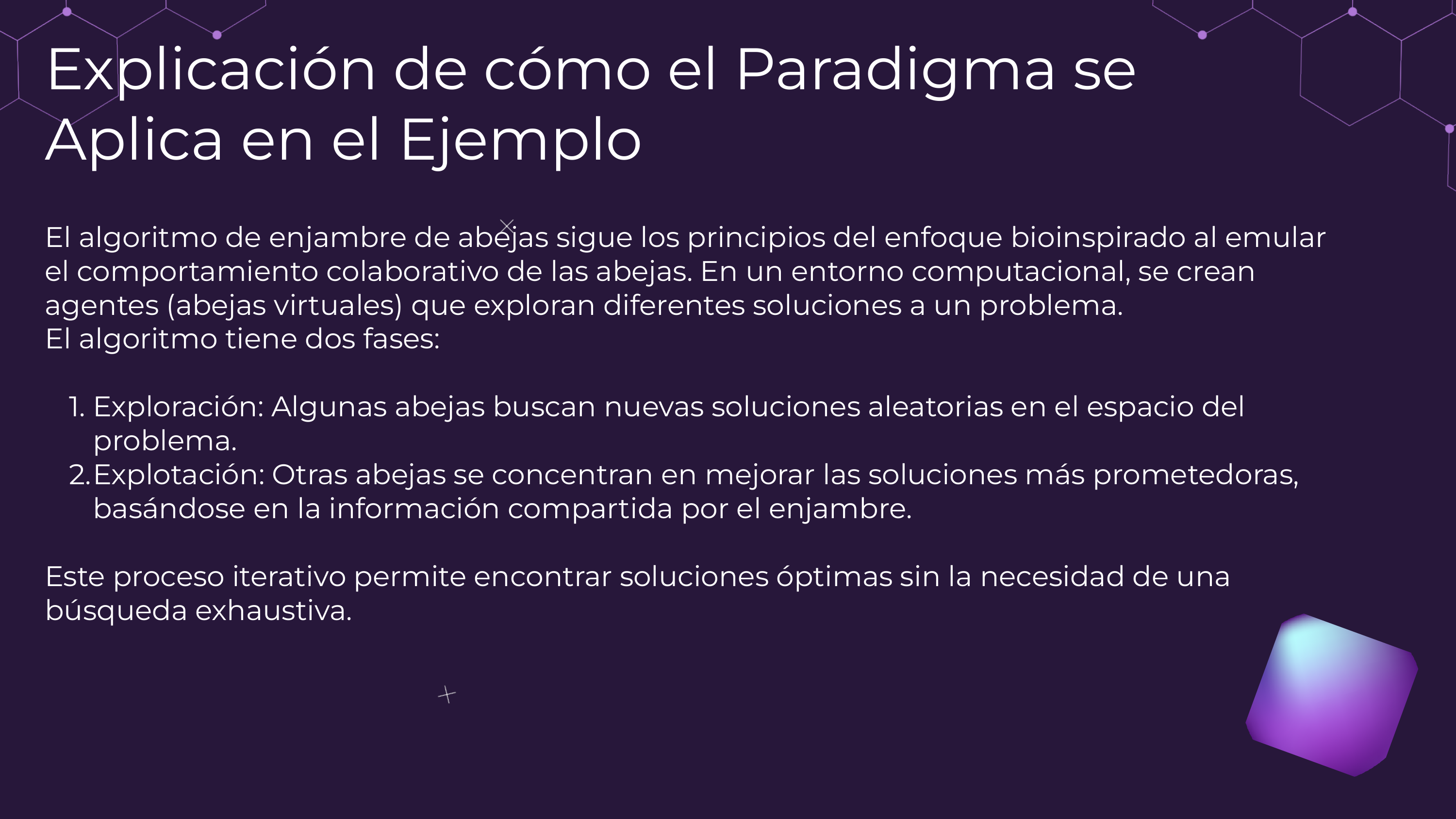

Explicación de cómo el Paradigma se Aplica en el Ejemplo

El algoritmo de enjambre de abejas sigue los principios del enfoque bioinspirado al emular el comportamiento colaborativo de las abejas. En un entorno computacional, se crean agentes (abejas virtuales) que exploran diferentes soluciones a un problema.
El algoritmo tiene dos fases:

Exploración: Algunas abejas buscan nuevas soluciones aleatorias en el espacio del problema.
Explotación: Otras abejas se concentran en mejorar las soluciones más prometedoras, basándose en la información compartida por el enjambre.

Este proceso iterativo permite encontrar soluciones óptimas sin la necesidad de una búsqueda exhaustiva.